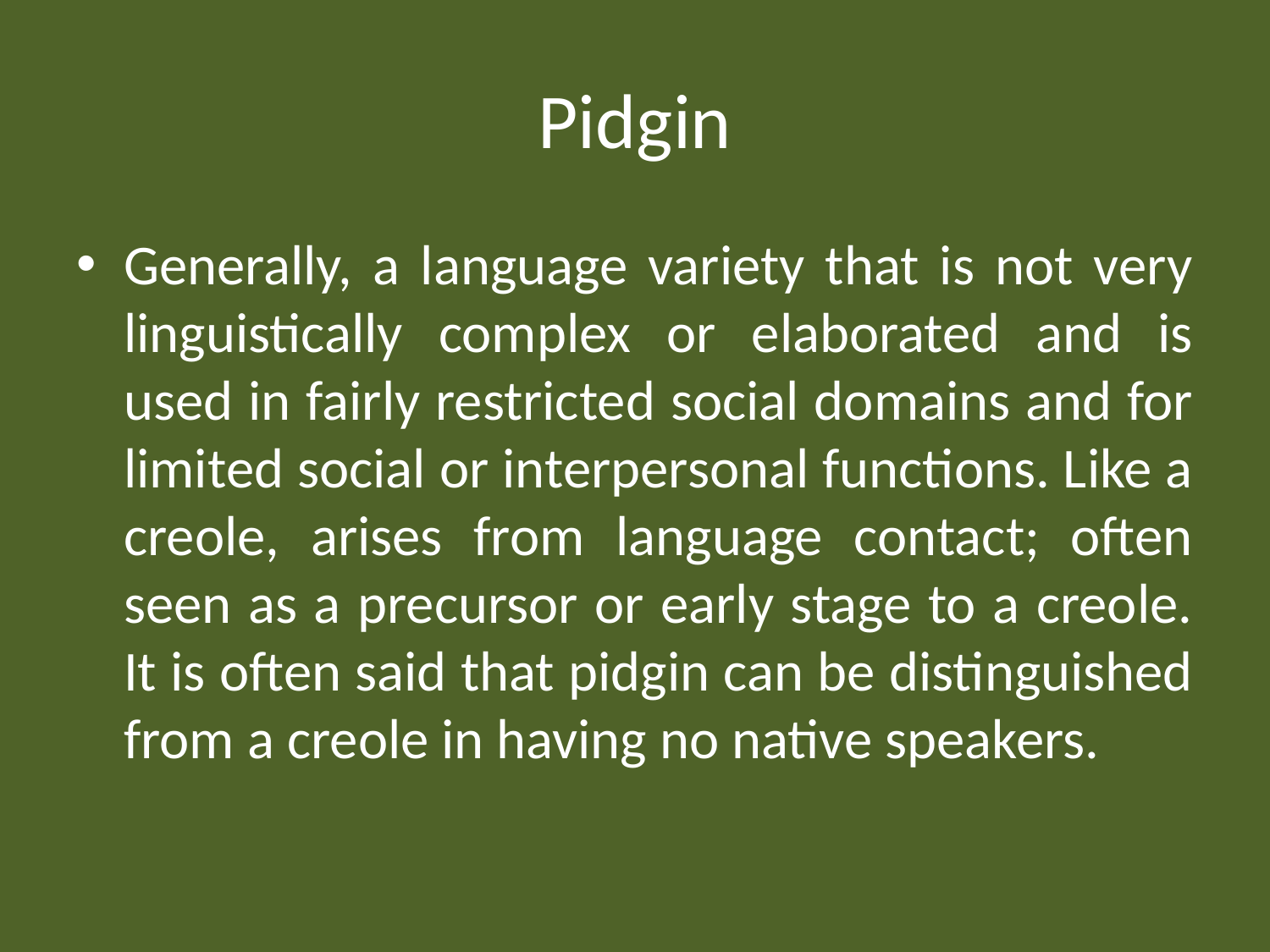

# Pidgin
Generally, a language variety that is not very linguistically complex or elaborated and is used in fairly restricted social domains and for limited social or interpersonal functions. Like a creole, arises from language contact; often seen as a precursor or early stage to a creole. It is often said that pidgin can be distinguished from a creole in having no native speakers.